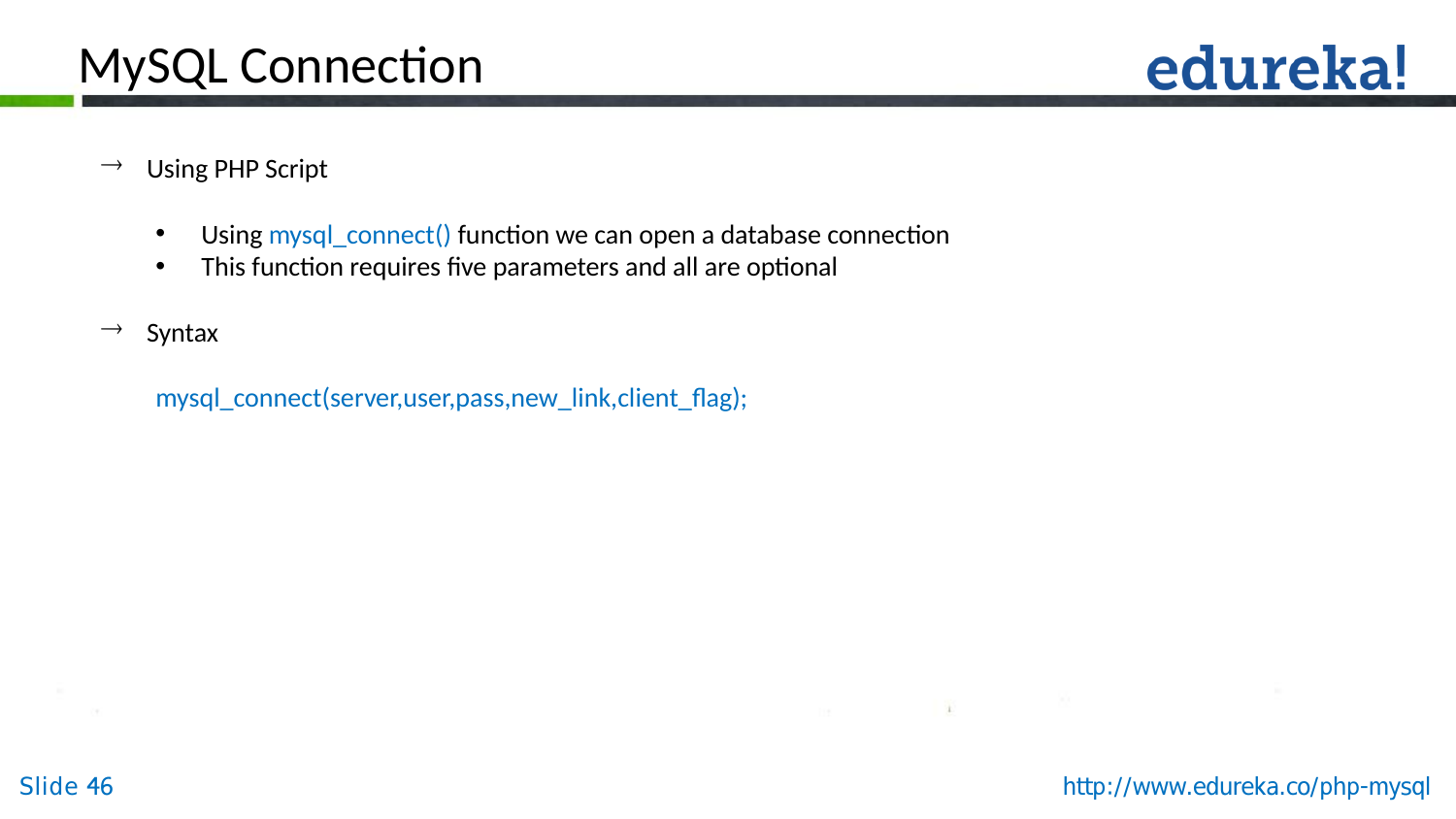

MySQL Connection
Using PHP Script

Using mysql_connect() function we can open a database connection
This function requires five parameters and all are optional

Syntax

mysql_connect(server,user,pass,new_link,client_flag);